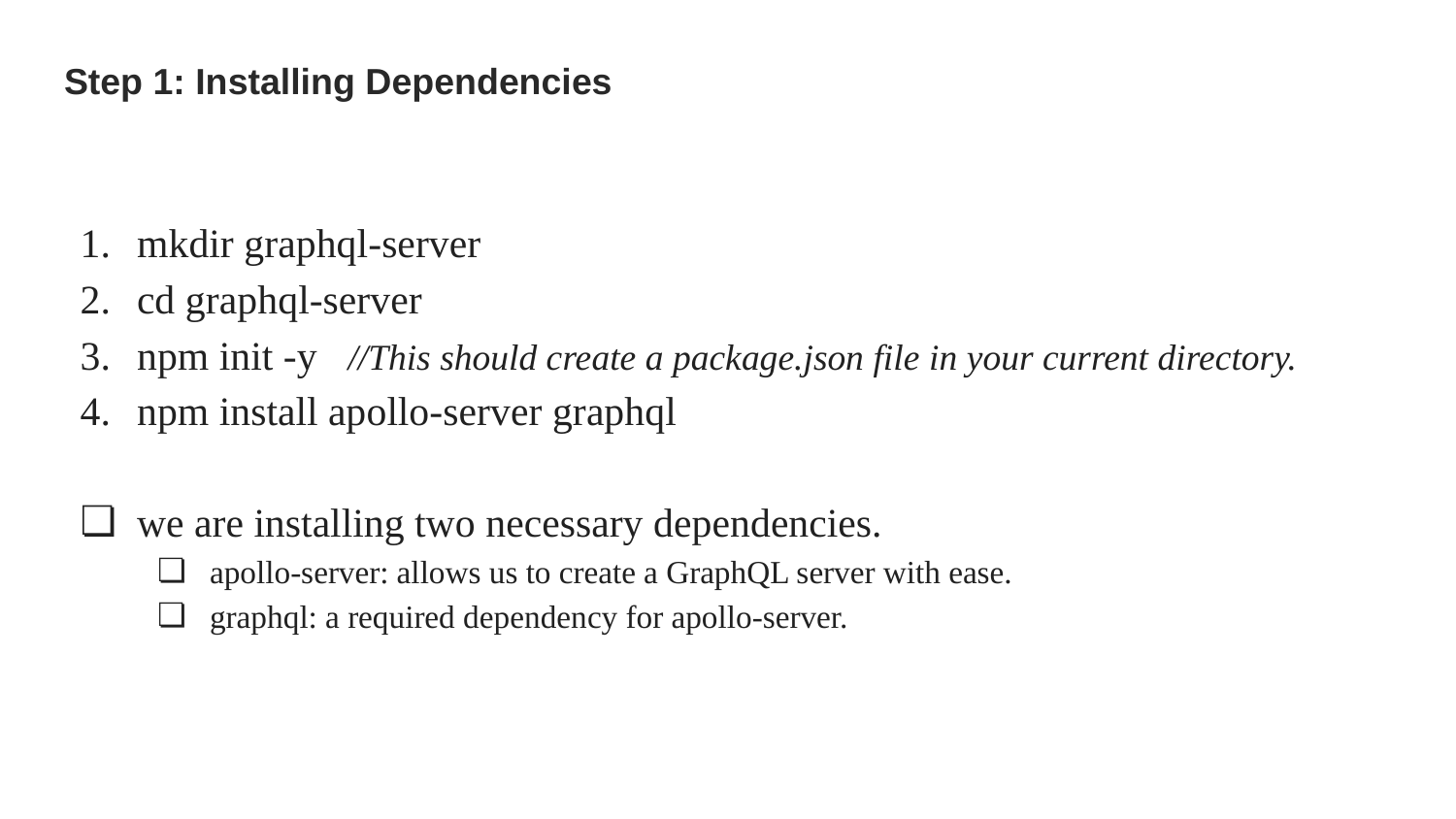

# Step 1: Installing Dependencies
mkdir graphql-server
cd graphql-server
npm init -y   //This should create a package.json file in your current directory.
npm install apollo-server graphql

we are installing two necessary dependencies.
apollo-server: allows us to create a GraphQL server with ease.
graphql: a required dependency for apollo-server.